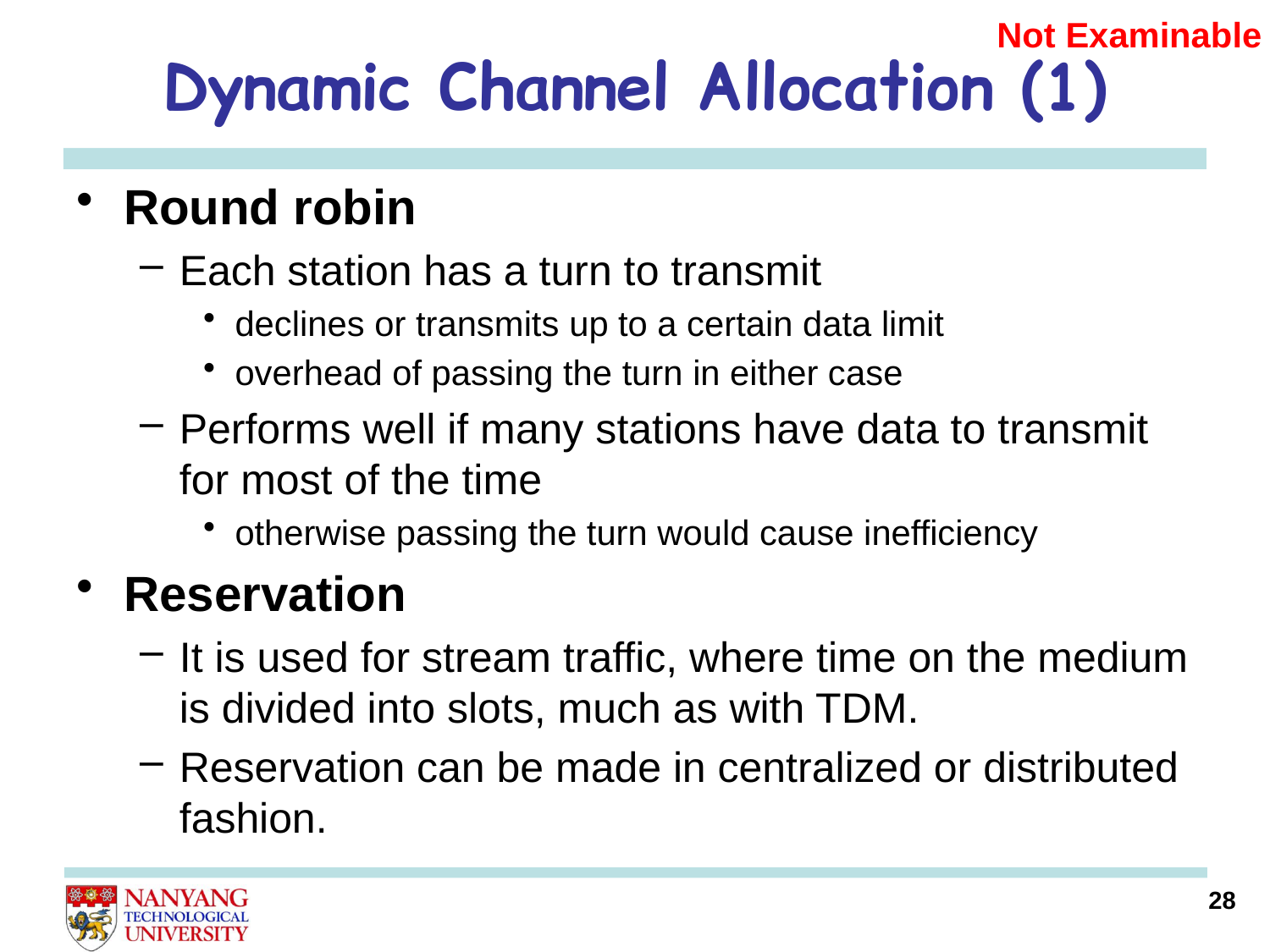

Not Examinable
# Dynamic Channel Allocation (1)
Round robin
Each station has a turn to transmit
declines or transmits up to a certain data limit
overhead of passing the turn in either case
Performs well if many stations have data to transmit for most of the time
otherwise passing the turn would cause inefficiency
Reservation
It is used for stream traffic, where time on the medium is divided into slots, much as with TDM.
Reservation can be made in centralized or distributed fashion.
28